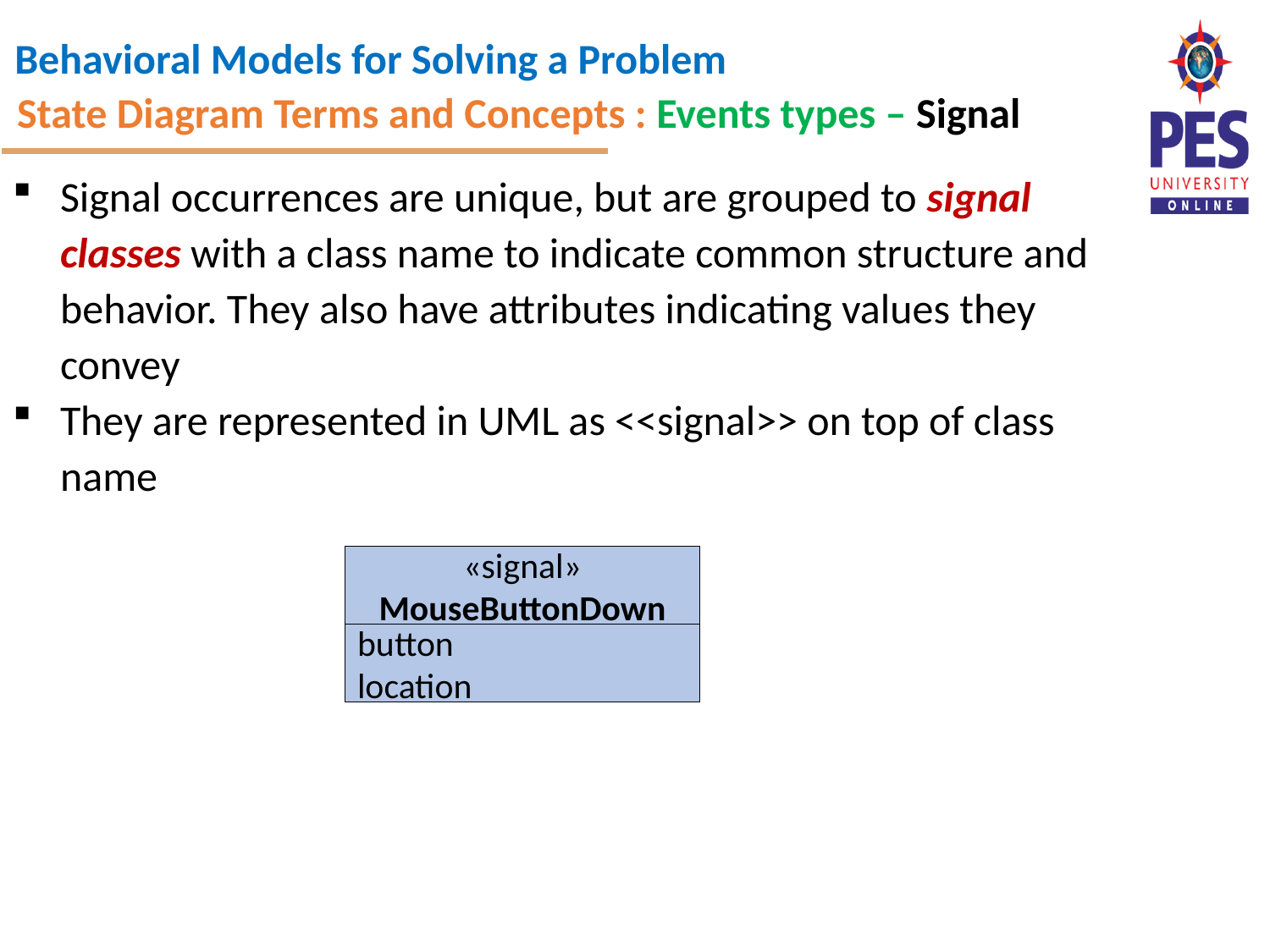

State Diagram Terms and Concepts : Events types – Signal
Signal occurrences are unique, but are grouped to signal classes with a class name to indicate common structure and behavior. They also have attributes indicating values they convey
They are represented in UML as <<signal>> on top of class name
«signal»
MouseButtonDown
button
location